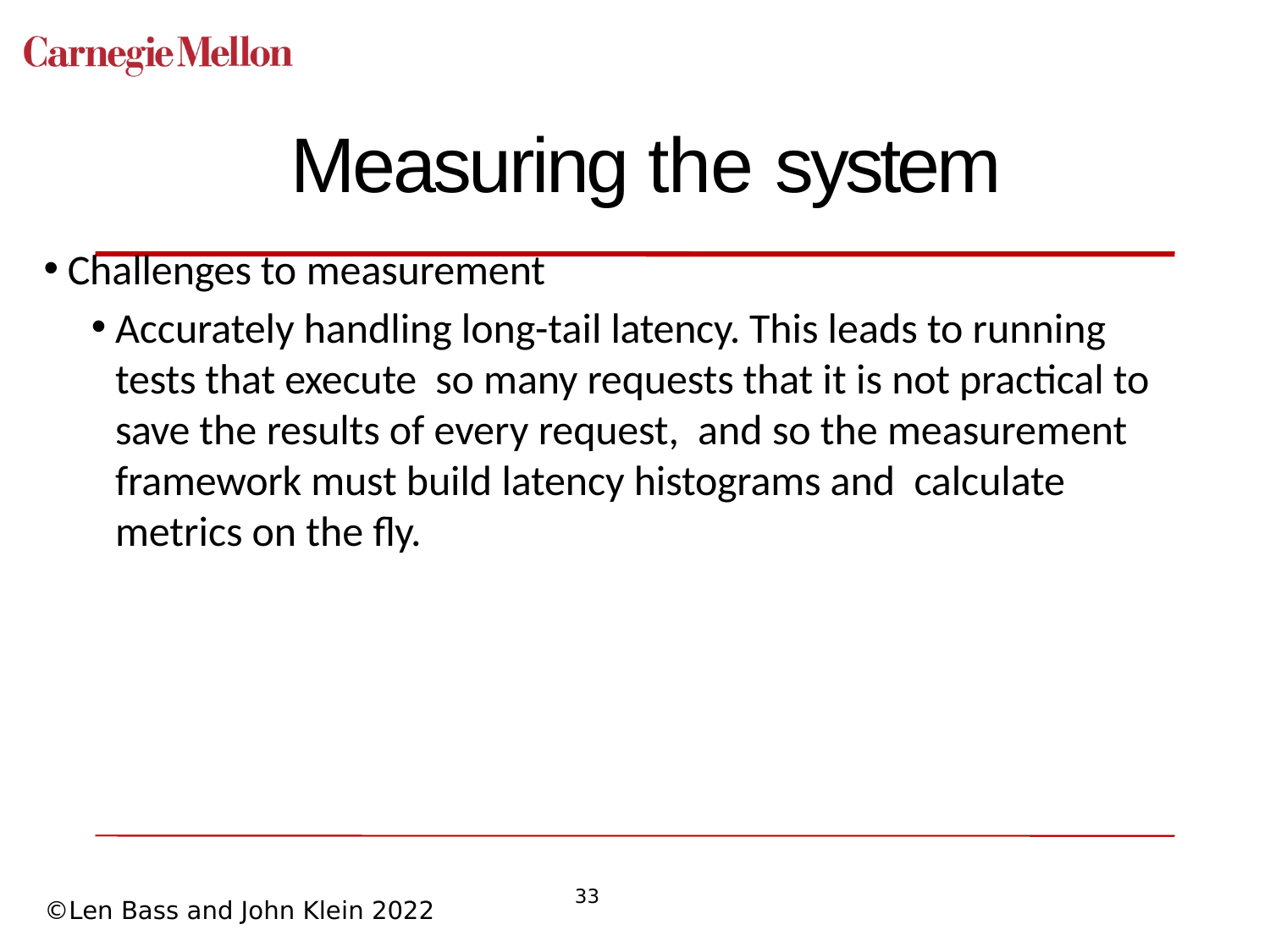

# Measuring the system
Challenges to measurement
Accurately handling long-tail latency. This leads to running tests that execute  so many requests that it is not practical to save the results of every request,  and so the measurement framework must build latency histograms and  calculate metrics on the fly.